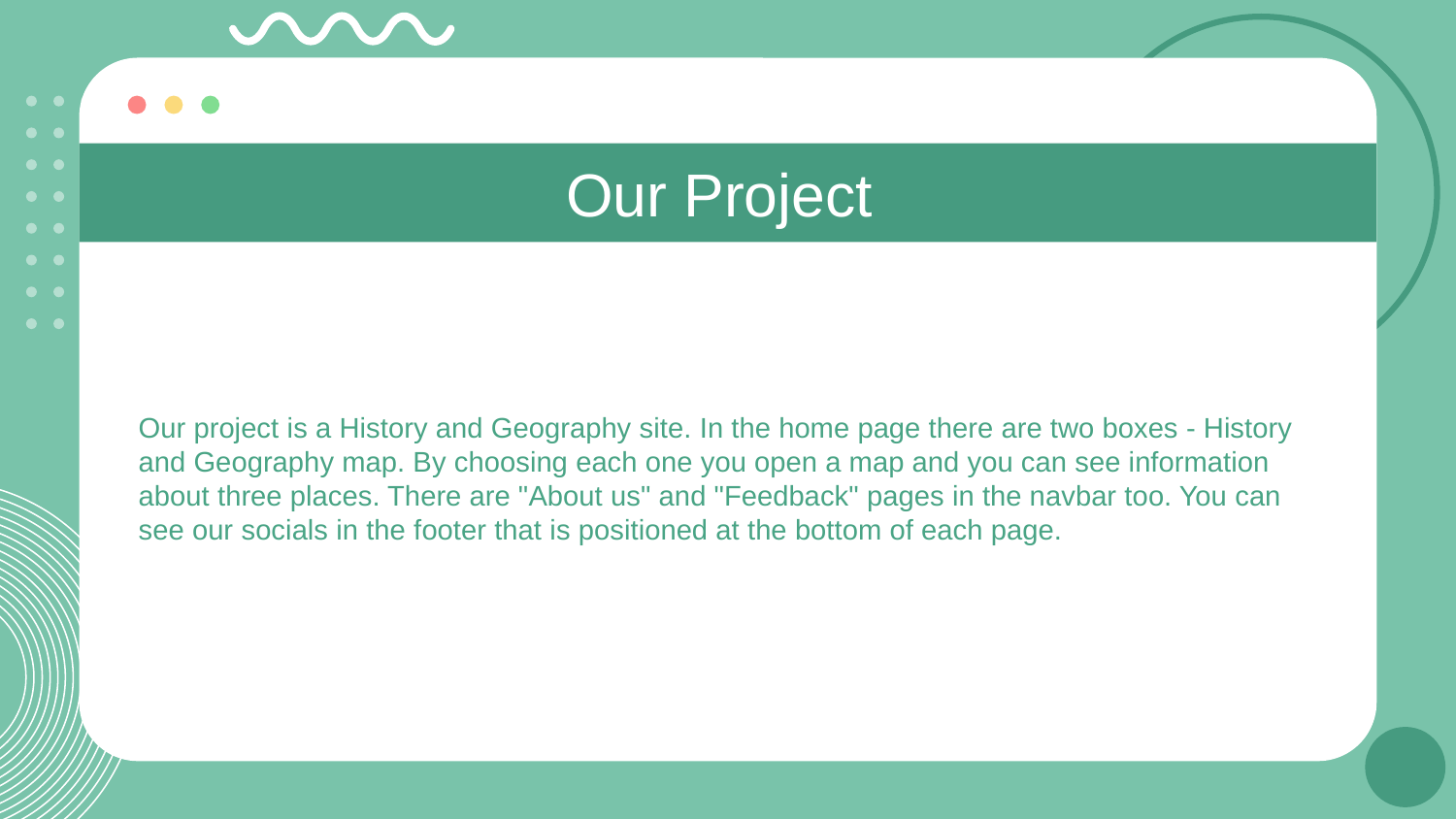

# Our Project
Our project is a History and Geography site. In the home page there are two boxes - History and Geography map. By choosing each one you open a map and you can see information about three places. There are "About us" and "Feedback" pages in the navbar too. You can see our socials in the footer that is positioned at the bottom of each page.